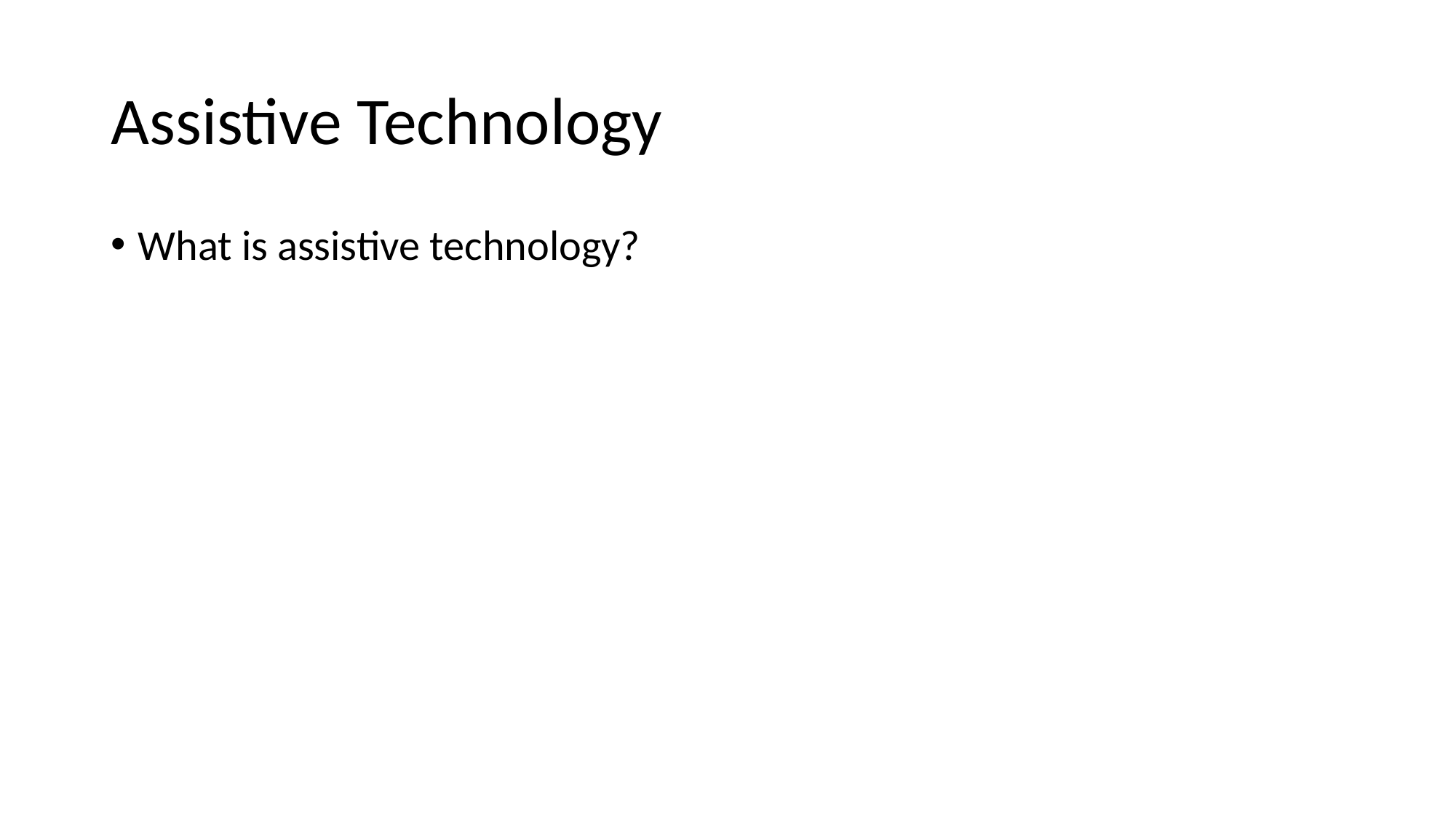

# Assistive Technology
What is assistive technology?